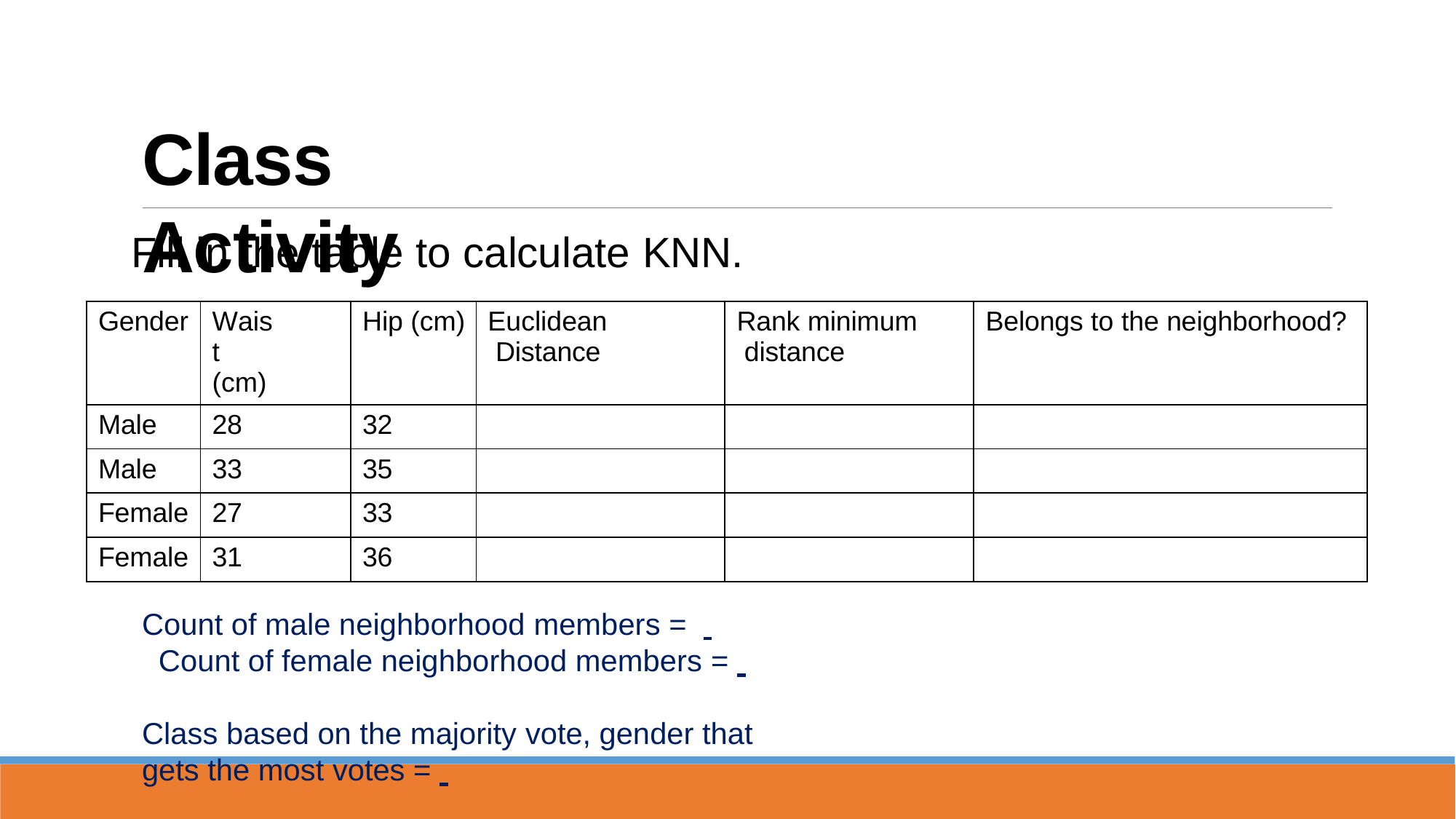

# Class Activity
Fill in the table to calculate KNN.
| Gender | Waist (cm) | Hip (cm) | Euclidean Distance | Rank minimum distance | Belongs to the neighborhood? |
| --- | --- | --- | --- | --- | --- |
| Male | 28 | 32 |  |  |  |
| Male | 33 | 35 |  |  |  |
| Female | 27 | 33 |  |  |  |
| Female | 31 | 36 |  |  |  |
Count of male neighborhood members =   	     Count of female neighborhood members =
Class based on the majority vote, gender that gets the most votes =